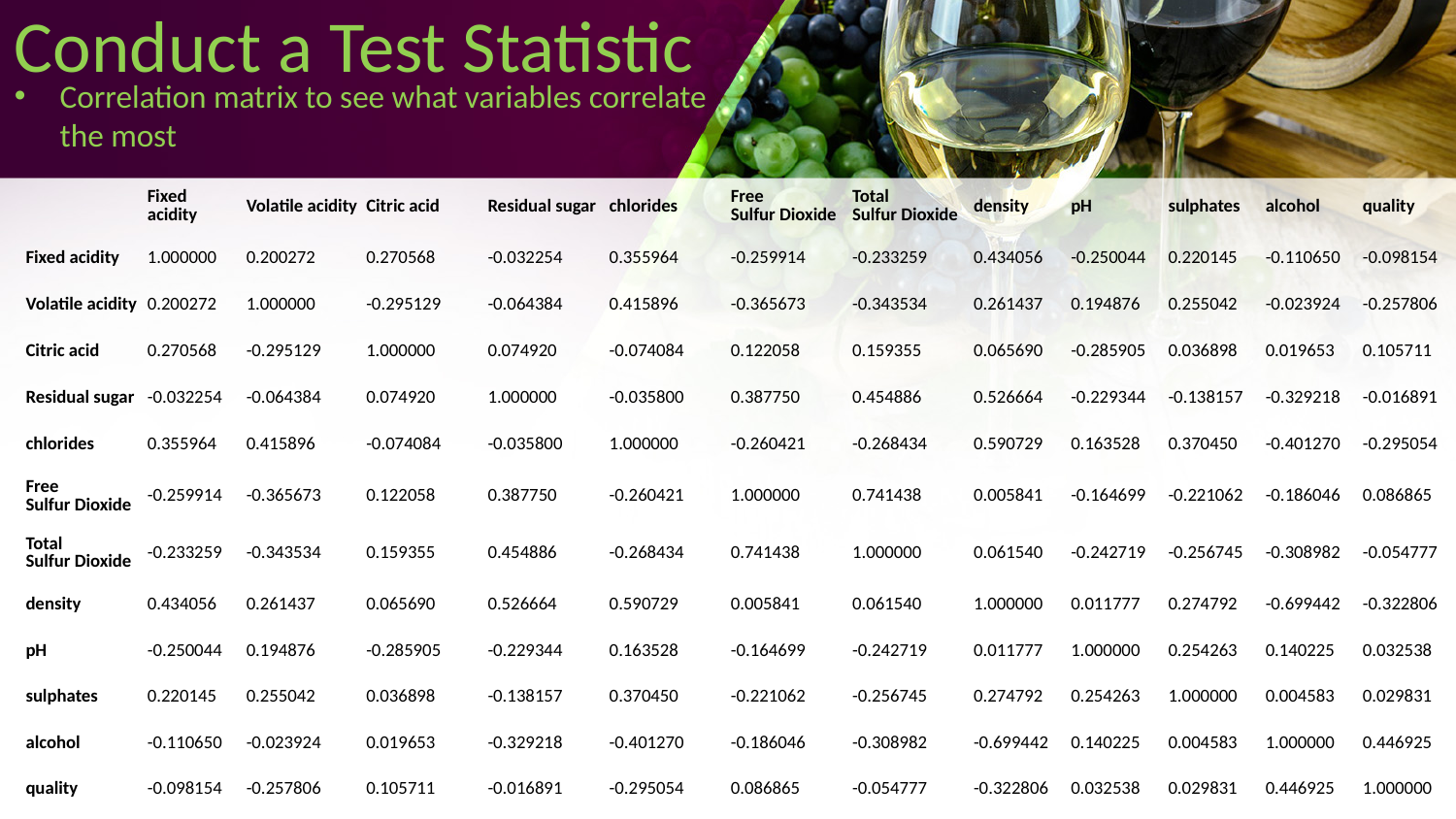

# Conduct a Test Statistic
Correlation matrix to see what variables correlate the most
|  | Fixed acidity | Volatile acidity | Citric acid | Residual sugar | chlorides | Free Sulfur Dioxide | Total Sulfur Dioxide | density | pH | sulphates | alcohol | quality |
| --- | --- | --- | --- | --- | --- | --- | --- | --- | --- | --- | --- | --- |
| Fixed acidity | 1.000000 | 0.200272 | 0.270568 | -0.032254 | 0.355964 | -0.259914 | -0.233259 | 0.434056 | -0.250044 | 0.220145 | -0.110650 | -0.098154 |
| Volatile acidity | 0.200272 | 1.000000 | -0.295129 | -0.064384 | 0.415896 | -0.365673 | -0.343534 | 0.261437 | 0.194876 | 0.255042 | -0.023924 | -0.257806 |
| Citric acid | 0.270568 | -0.295129 | 1.000000 | 0.074920 | -0.074084 | 0.122058 | 0.159355 | 0.065690 | -0.285905 | 0.036898 | 0.019653 | 0.105711 |
| Residual sugar | -0.032254 | -0.064384 | 0.074920 | 1.000000 | -0.035800 | 0.387750 | 0.454886 | 0.526664 | -0.229344 | -0.138157 | -0.329218 | -0.016891 |
| chlorides | 0.355964 | 0.415896 | -0.074084 | -0.035800 | 1.000000 | -0.260421 | -0.268434 | 0.590729 | 0.163528 | 0.370450 | -0.401270 | -0.295054 |
| Free Sulfur Dioxide | -0.259914 | -0.365673 | 0.122058 | 0.387750 | -0.260421 | 1.000000 | 0.741438 | 0.005841 | -0.164699 | -0.221062 | -0.186046 | 0.086865 |
| Total Sulfur Dioxide | -0.233259 | -0.343534 | 0.159355 | 0.454886 | -0.268434 | 0.741438 | 1.000000 | 0.061540 | -0.242719 | -0.256745 | -0.308982 | -0.054777 |
| density | 0.434056 | 0.261437 | 0.065690 | 0.526664 | 0.590729 | 0.005841 | 0.061540 | 1.000000 | 0.011777 | 0.274792 | -0.699442 | -0.322806 |
| pH | -0.250044 | 0.194876 | -0.285905 | -0.229344 | 0.163528 | -0.164699 | -0.242719 | 0.011777 | 1.000000 | 0.254263 | 0.140225 | 0.032538 |
| sulphates | 0.220145 | 0.255042 | 0.036898 | -0.138157 | 0.370450 | -0.221062 | -0.256745 | 0.274792 | 0.254263 | 1.000000 | 0.004583 | 0.029831 |
| alcohol | -0.110650 | -0.023924 | 0.019653 | -0.329218 | -0.401270 | -0.186046 | -0.308982 | -0.699442 | 0.140225 | 0.004583 | 1.000000 | 0.446925 |
| quality | -0.098154 | -0.257806 | 0.105711 | -0.016891 | -0.295054 | 0.086865 | -0.054777 | -0.322806 | 0.032538 | 0.029831 | 0.446925 | 1.000000 |